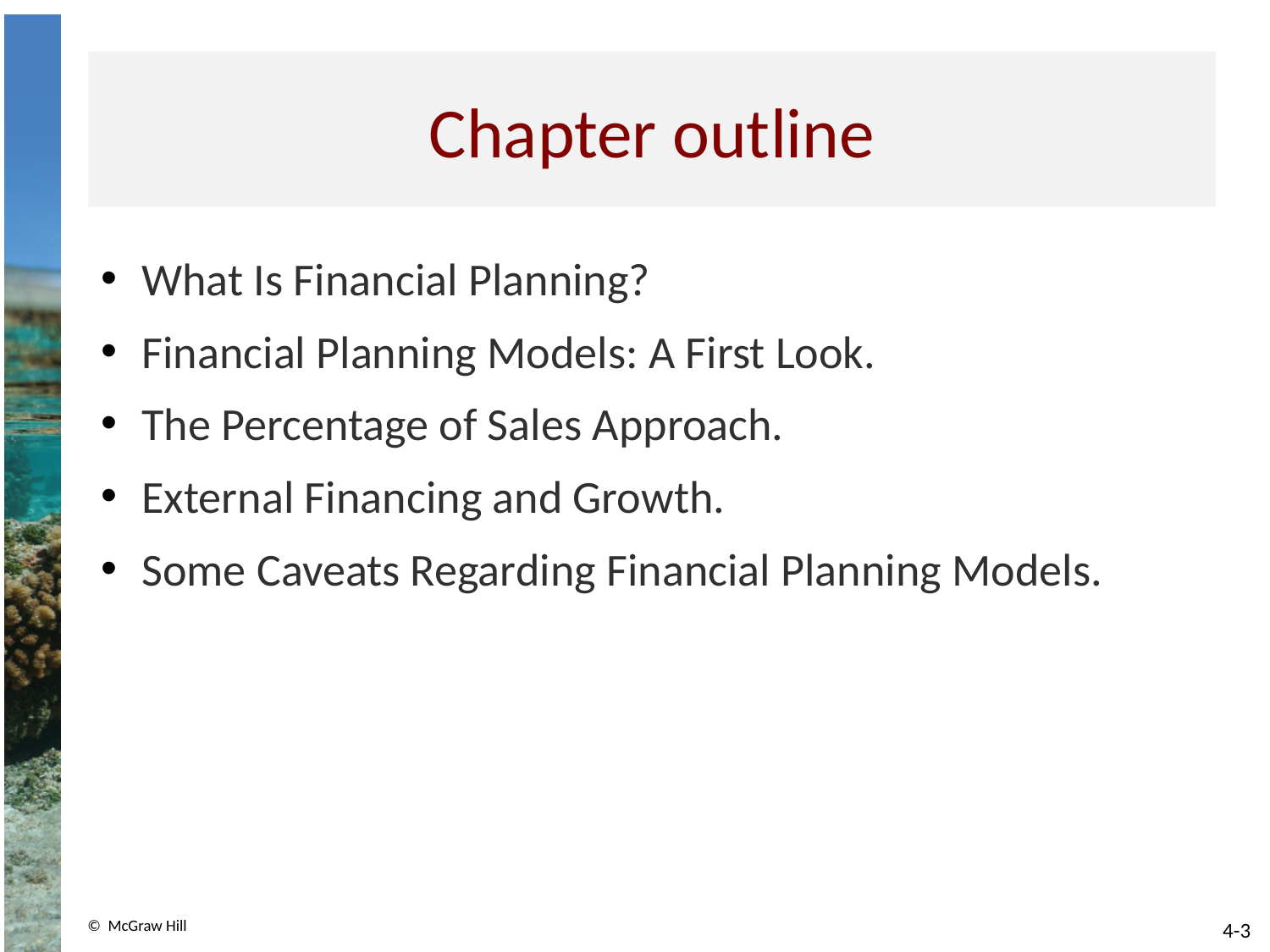

# Chapter outline
What Is Financial Planning?
Financial Planning Models: A First Look.
The Percentage of Sales Approach.
External Financing and Growth.
Some Caveats Regarding Financial Planning Models.